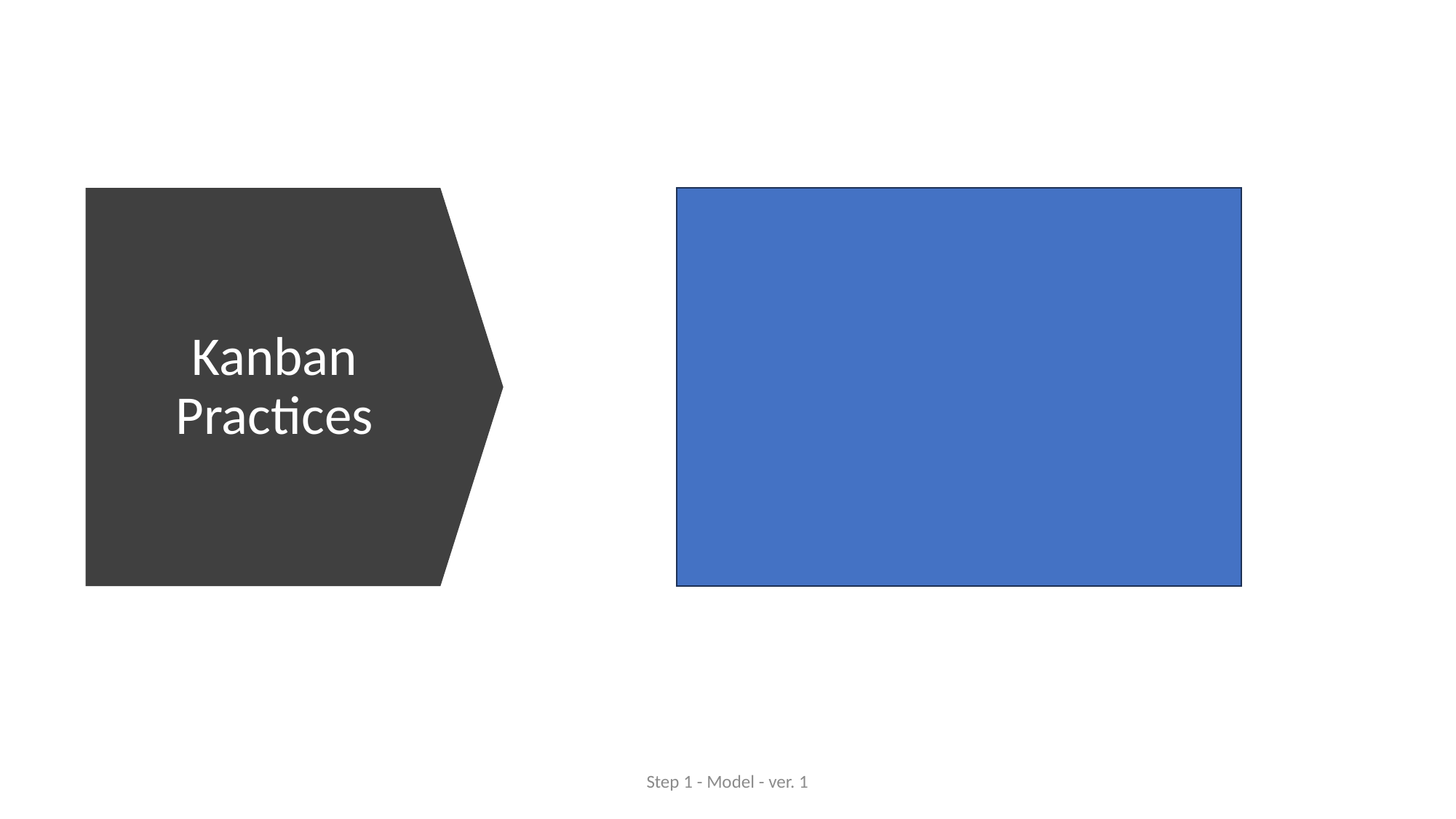

# Kanban Practices
Step 1 - Model - ver. 1